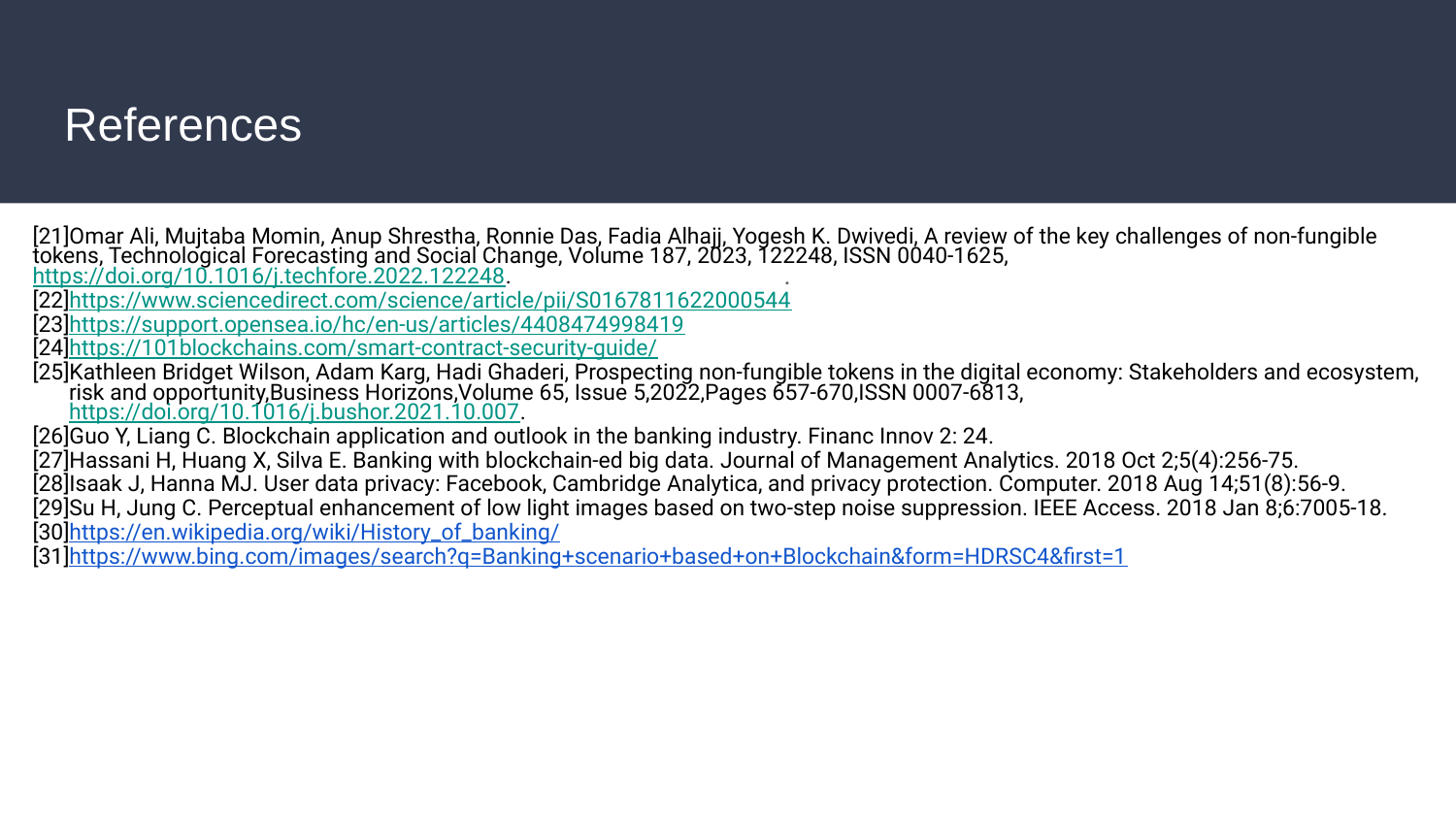

# References

[21]Omar Ali, Mujtaba Momin, Anup Shrestha, Ronnie Das, Fadia Alhajj, Yogesh K. Dwivedi, A review of the key challenges of non-fungible tokens, Technological Forecasting and Social Change, Volume 187, 2023, 122248, ISSN 0040-1625, https://doi.org/10.1016/j.techfore.2022.122248.
[22]https://www.sciencedirect.com/science/article/pii/S0167811622000544
[23]https://support.opensea.io/hc/en-us/articles/4408474998419
[24]https://101blockchains.com/smart-contract-security-guide/
[25]Kathleen Bridget Wilson, Adam Karg, Hadi Ghaderi, Prospecting non-fungible tokens in the digital economy: Stakeholders and ecosystem, risk and opportunity,Business Horizons,Volume 65, Issue 5,2022,Pages 657-670,ISSN 0007-6813, https://doi.org/10.1016/j.bushor.2021.10.007.
[26]Guo Y, Liang C. Blockchain application and outlook in the banking industry. Financ Innov 2: 24.
[27]Hassani H, Huang X, Silva E. Banking with blockchain-ed big data. Journal of Management Analytics. 2018 Oct 2;5(4):256-75.
[28]Isaak J, Hanna MJ. User data privacy: Facebook, Cambridge Analytica, and privacy protection. Computer. 2018 Aug 14;51(8):56-9.
[29]Su H, Jung C. Perceptual enhancement of low light images based on two-step noise suppression. IEEE Access. 2018 Jan 8;6:7005-18.
[30]https://en.wikipedia.org/wiki/History_of_banking/
[31]https://www.bing.com/images/search?q=Banking+scenario+based+on+Blockchain&form=HDRSC4&first=1
.